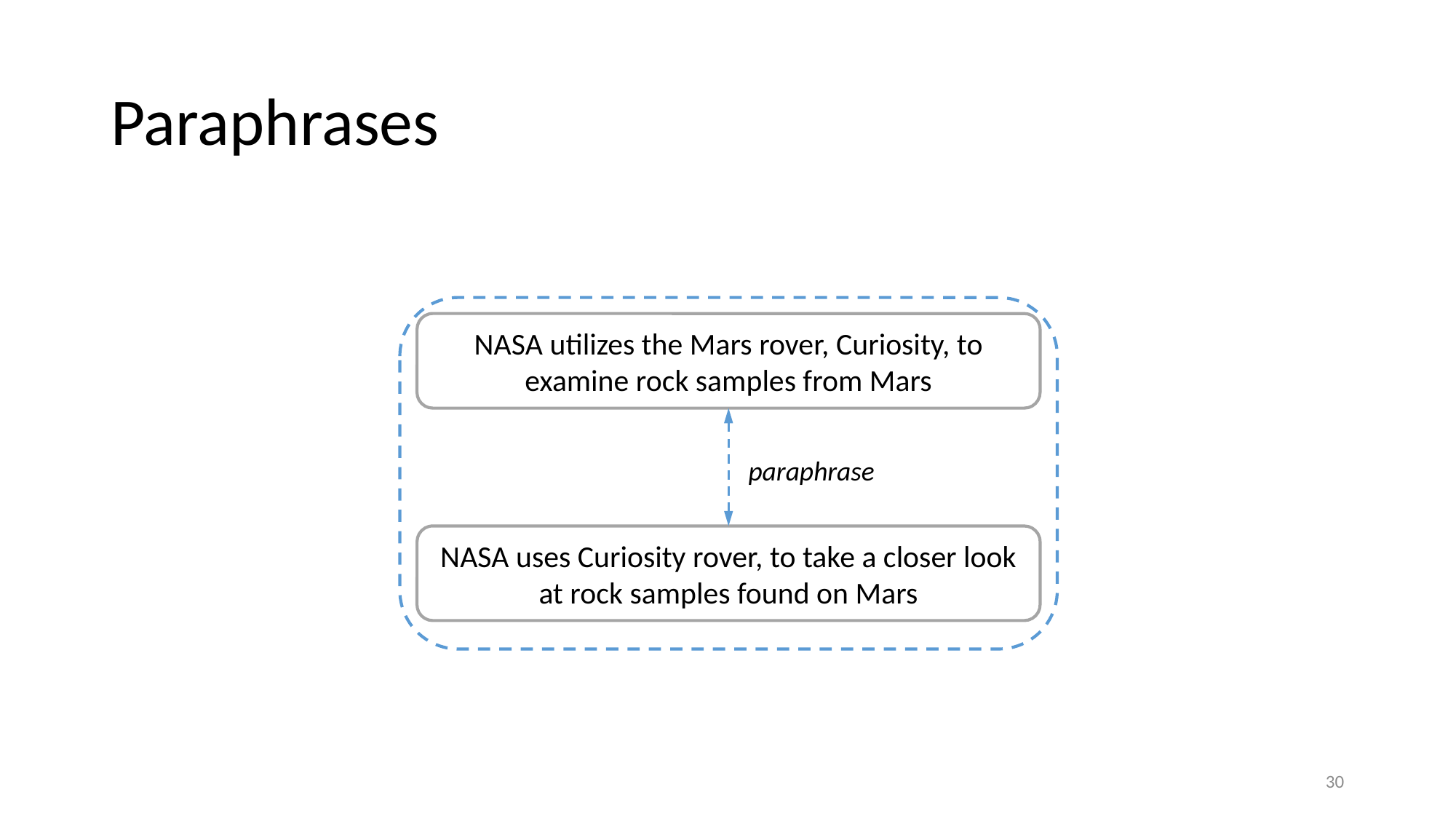

# Paraphrases

NASA utilizes the Mars rover, Curiosity, to examine rock samples from Mars
paraphrase
NASA uses Curiosity rover, to take a closer look at rock samples found on Mars
30